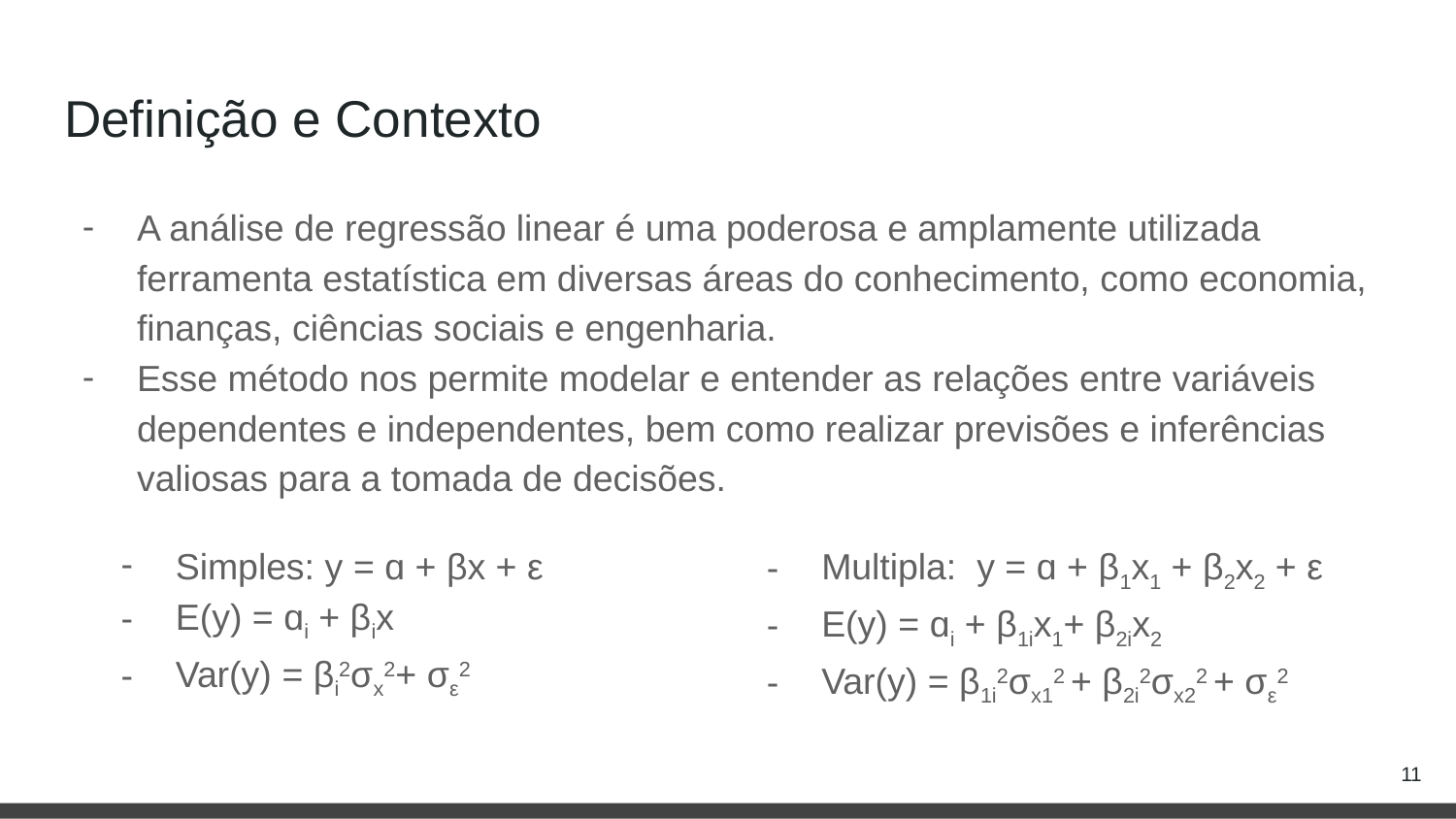

# Definição e Contexto
A análise de regressão linear é uma poderosa e amplamente utilizada ferramenta estatística em diversas áreas do conhecimento, como economia, finanças, ciências sociais e engenharia.
Esse método nos permite modelar e entender as relações entre variáveis dependentes e independentes, bem como realizar previsões e inferências valiosas para a tomada de decisões.
Simples: y = ɑ + βx + ε
E(y) = ɑi + βix
Var(y) = βi2σx2+ σε2
Multipla:  y = ɑ + β1x1 + β2x2 + ε
E(y) = ɑi + β1ix1+ β2ix2
Var(y) = β1i2σx12 + β2i2σx22 + σε2
11